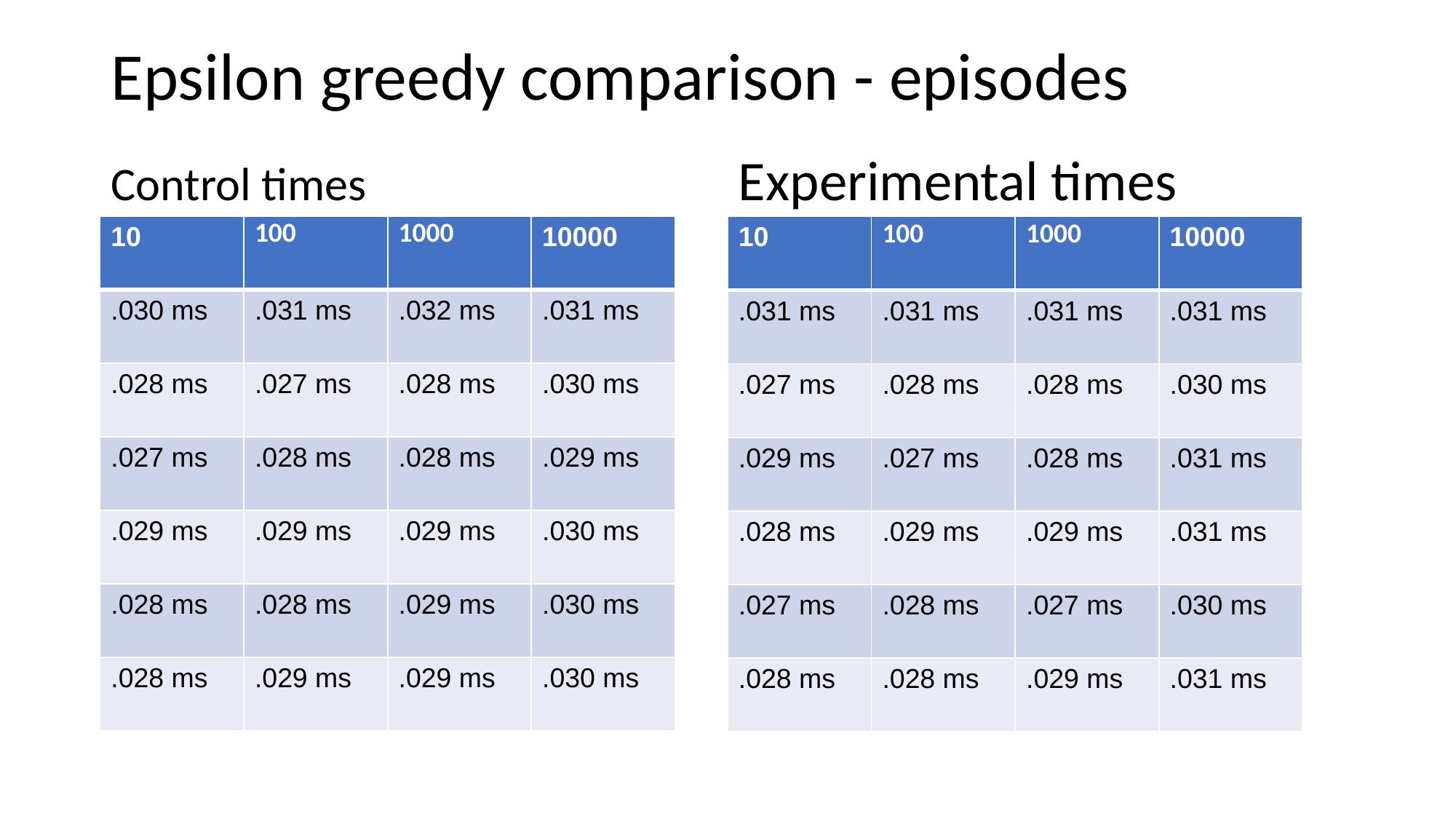

Epsilon greedy comparison - episodes
Experimental times
# Control times
| 10 | 100 | 1000 | 10000 |
| --- | --- | --- | --- |
| .030 ms | .031 ms | .032 ms | .031 ms |
| .028 ms | .027 ms | .028 ms | .030 ms |
| .027 ms | .028 ms | .028 ms | .029 ms |
| .029 ms | .029 ms | .029 ms | .030 ms |
| .028 ms | .028 ms | .029 ms | .030 ms |
| .028 ms | .029 ms | .029 ms | .030 ms |
| 10 | 100 | 1000 | 10000 |
| --- | --- | --- | --- |
| .031 ms | .031 ms | .031 ms | .031 ms |
| .027 ms | .028 ms | .028 ms | .030 ms |
| .029 ms | .027 ms | .028 ms | .031 ms |
| .028 ms | .029 ms | .029 ms | .031 ms |
| .027 ms | .028 ms | .027 ms | .030 ms |
| .028 ms | .028 ms | .029 ms | .031 ms |